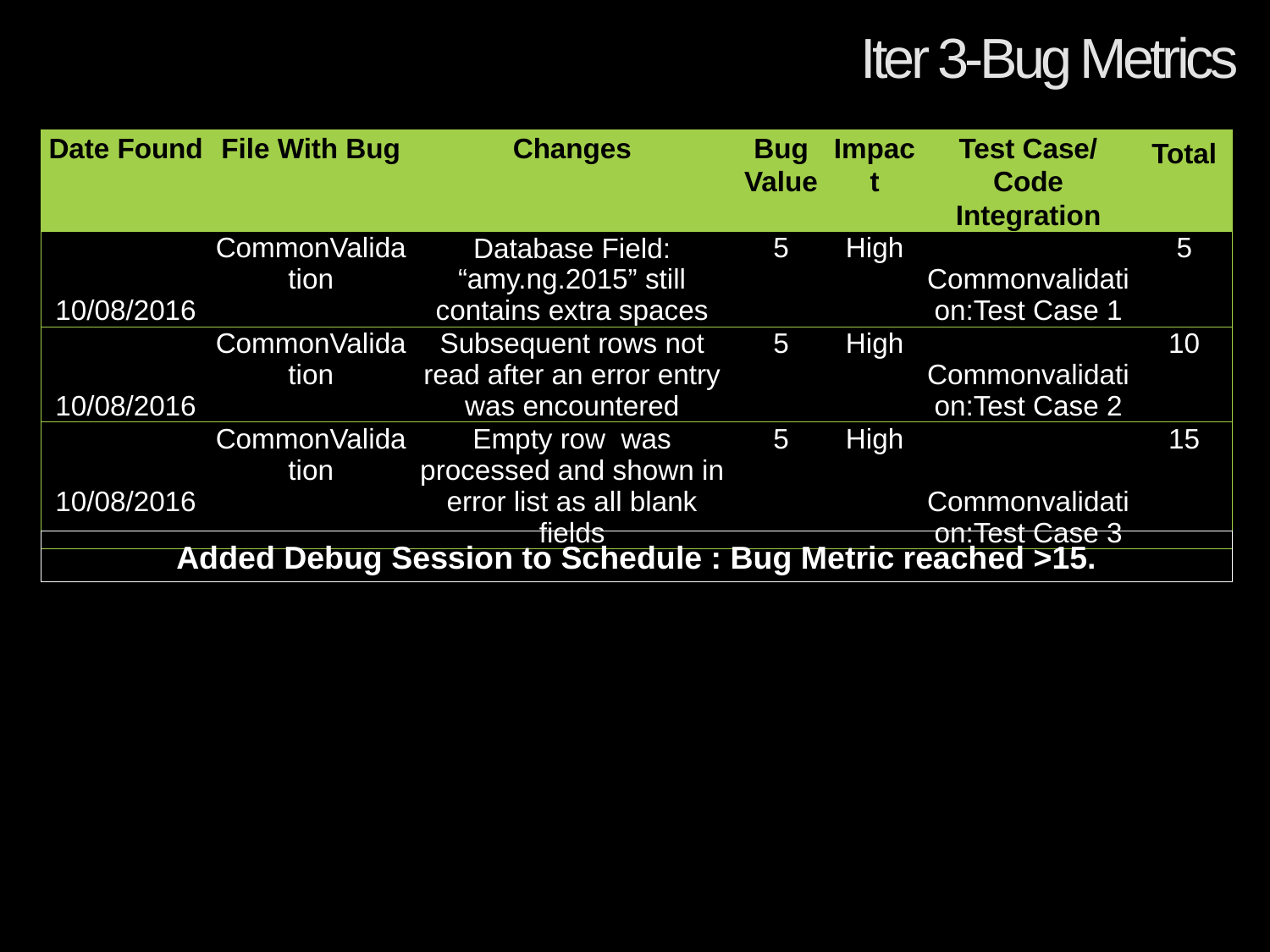

# Iter 3-Bug Metrics
| Date Found | File With Bug | Changes | Bug Value | Impact | Test Case/ Code Integration | Total |
| --- | --- | --- | --- | --- | --- | --- |
| 10/08/2016 | CommonValidation | Database Field: “amy.ng.2015” still contains extra spaces | 5 | High | Commonvalidation:Test Case 1 | 5 |
| 10/08/2016 | CommonValidation | Subsequent rows not read after an error entry was encountered | 5 | High | Commonvalidation:Test Case 2 | 10 |
| 10/08/2016 | CommonValidation | Empty row was processed and shown in error list as all blank fields | 5 | High | Commonvalidation:Test Case 3 | 15 |
Added Debug Session to Schedule : Bug Metric reached >15.